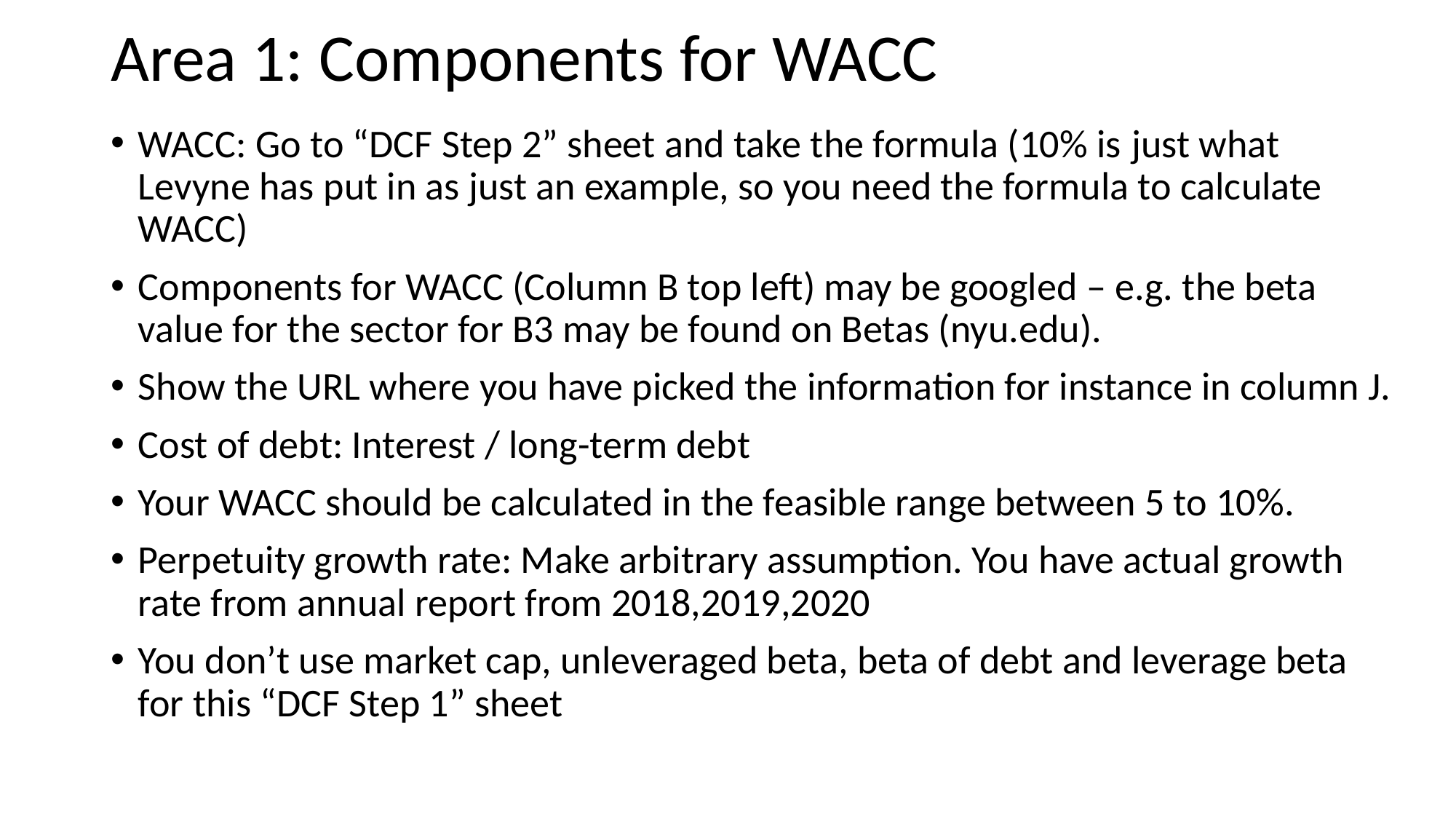

# Area 1: Components for WACC
WACC: Go to “DCF Step 2” sheet and take the formula (10% is just what Levyne has put in as just an example, so you need the formula to calculate WACC)
Components for WACC (Column B top left) may be googled – e.g. the beta value for the sector for B3 may be found on Betas (nyu.edu).
Show the URL where you have picked the information for instance in column J.
Cost of debt: Interest / long-term debt
Your WACC should be calculated in the feasible range between 5 to 10%.
Perpetuity growth rate: Make arbitrary assumption. You have actual growth rate from annual report from 2018,2019,2020
You don’t use market cap, unleveraged beta, beta of debt and leverage beta for this “DCF Step 1” sheet